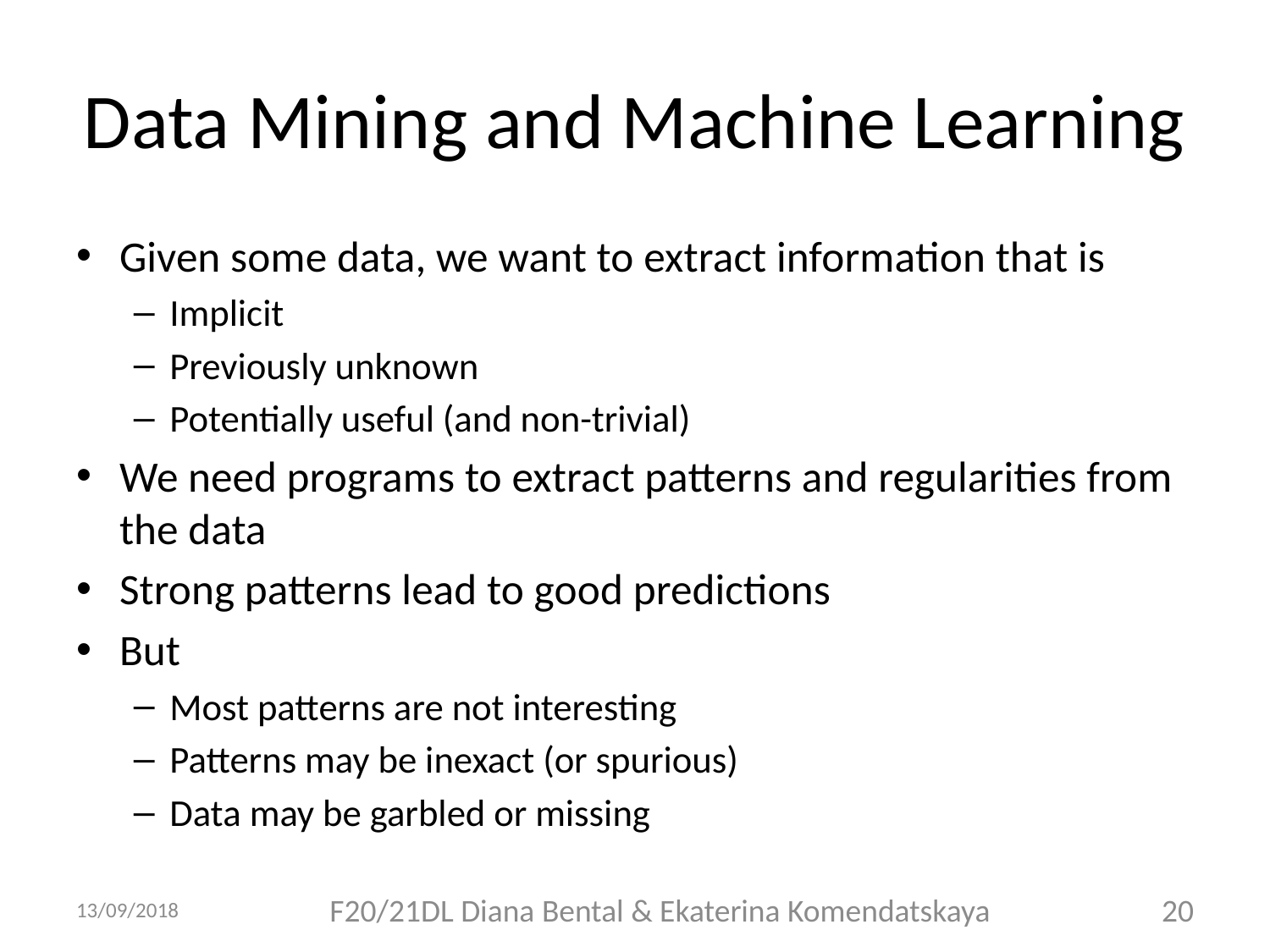

# Data Mining and Machine Learning
Given some data, we want to extract information that is
Implicit
Previously unknown
Potentially useful (and non-trivial)
We need programs to extract patterns and regularities from the data
Strong patterns lead to good predictions
But
Most patterns are not interesting
Patterns may be inexact (or spurious)
Data may be garbled or missing
13/09/2018
F20/21DL Diana Bental & Ekaterina Komendatskaya
20